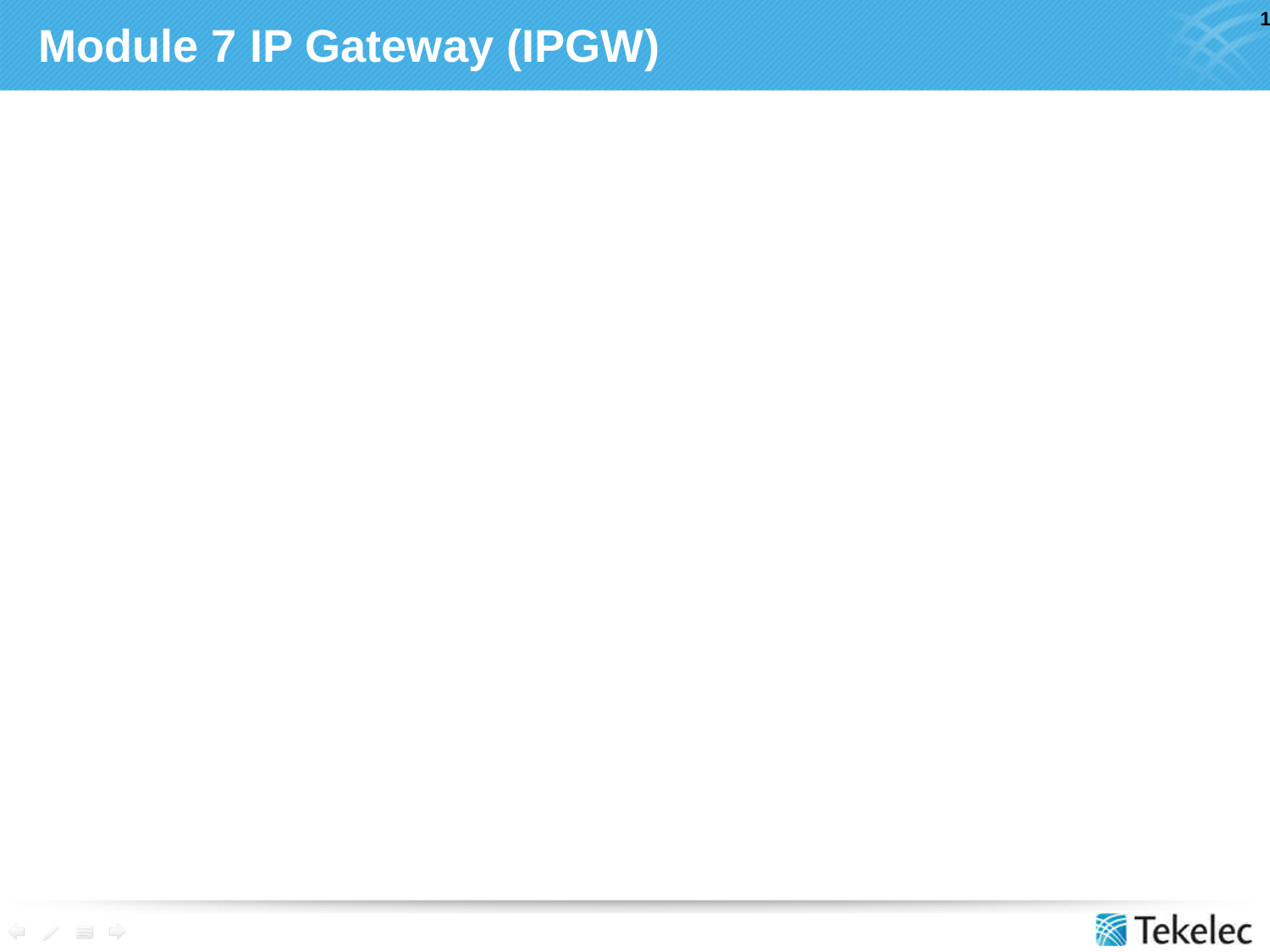

# Module 7 IP Gateway (IPGW)
After this module, you should be able to:
Describe the IPGW application and:
Understand Point-to-Multipoint
Define the types of signaling endpoints IPGW communicates with
Understand the use of Routing Key
Understand Application Servers and Application Server Processes